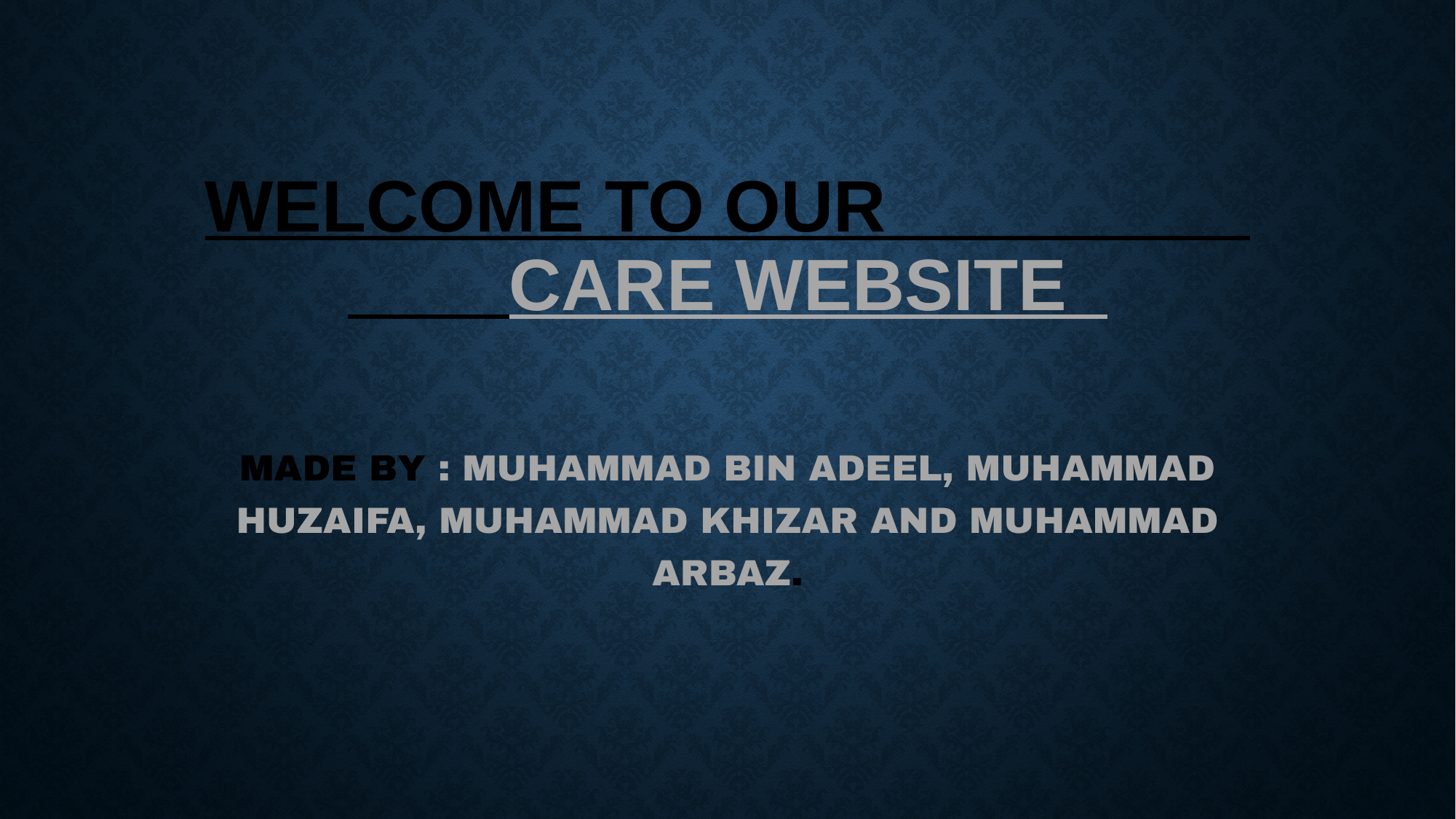

# WELCOME TO OUR                           CARE WEBSITE
MADE BY : MUHAMMAD BIN ADEEL, MUHAMMAD HUZAIFA, MUHAMMAD KHIZAR AND MUHAMMAD ARBAZ.